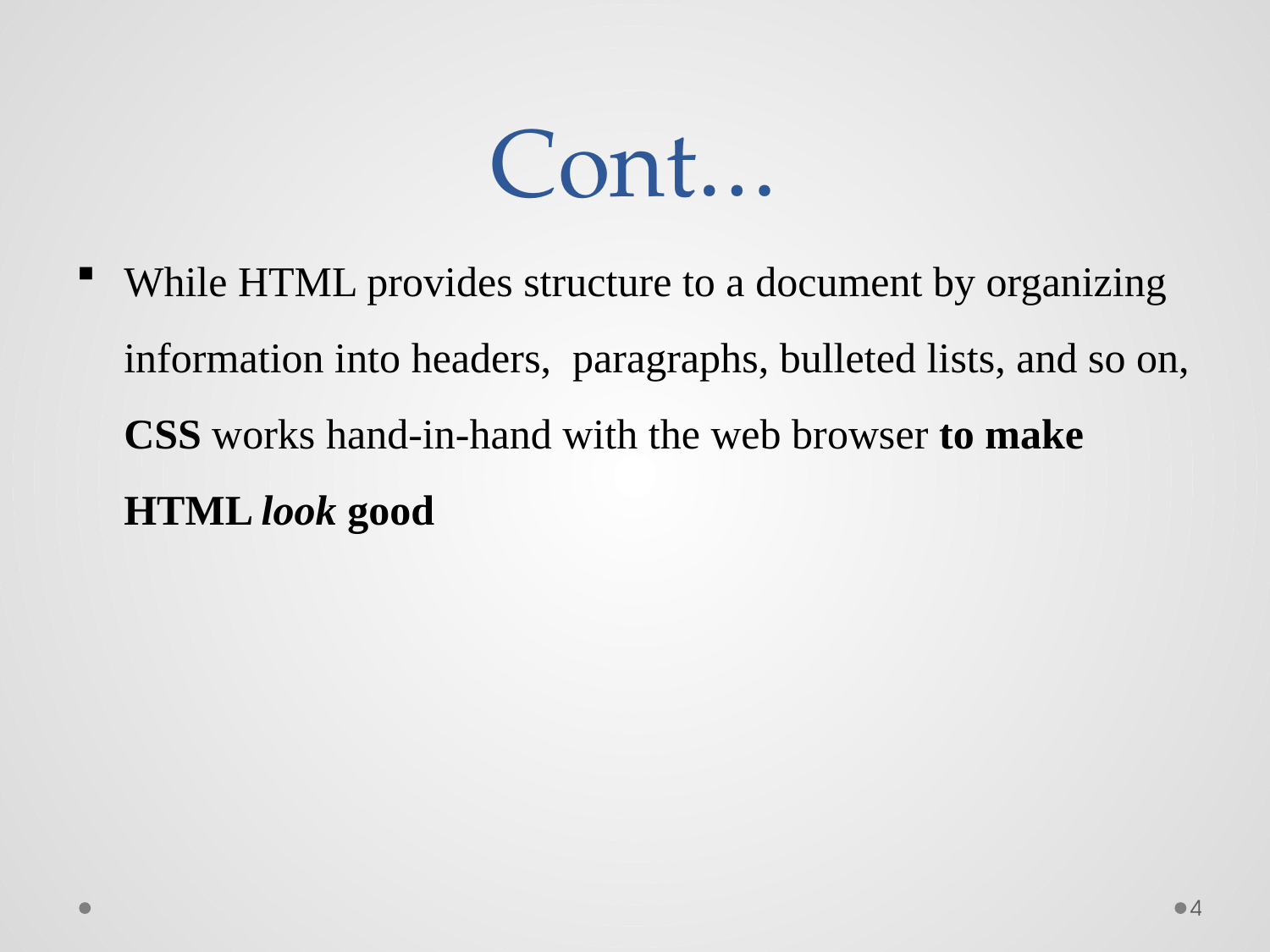

# Cont…
While HTML provides structure to a document by organizing information into headers,  paragraphs, bulleted lists, and so on, CSS works hand-in-hand with the web browser to make HTML look good

4